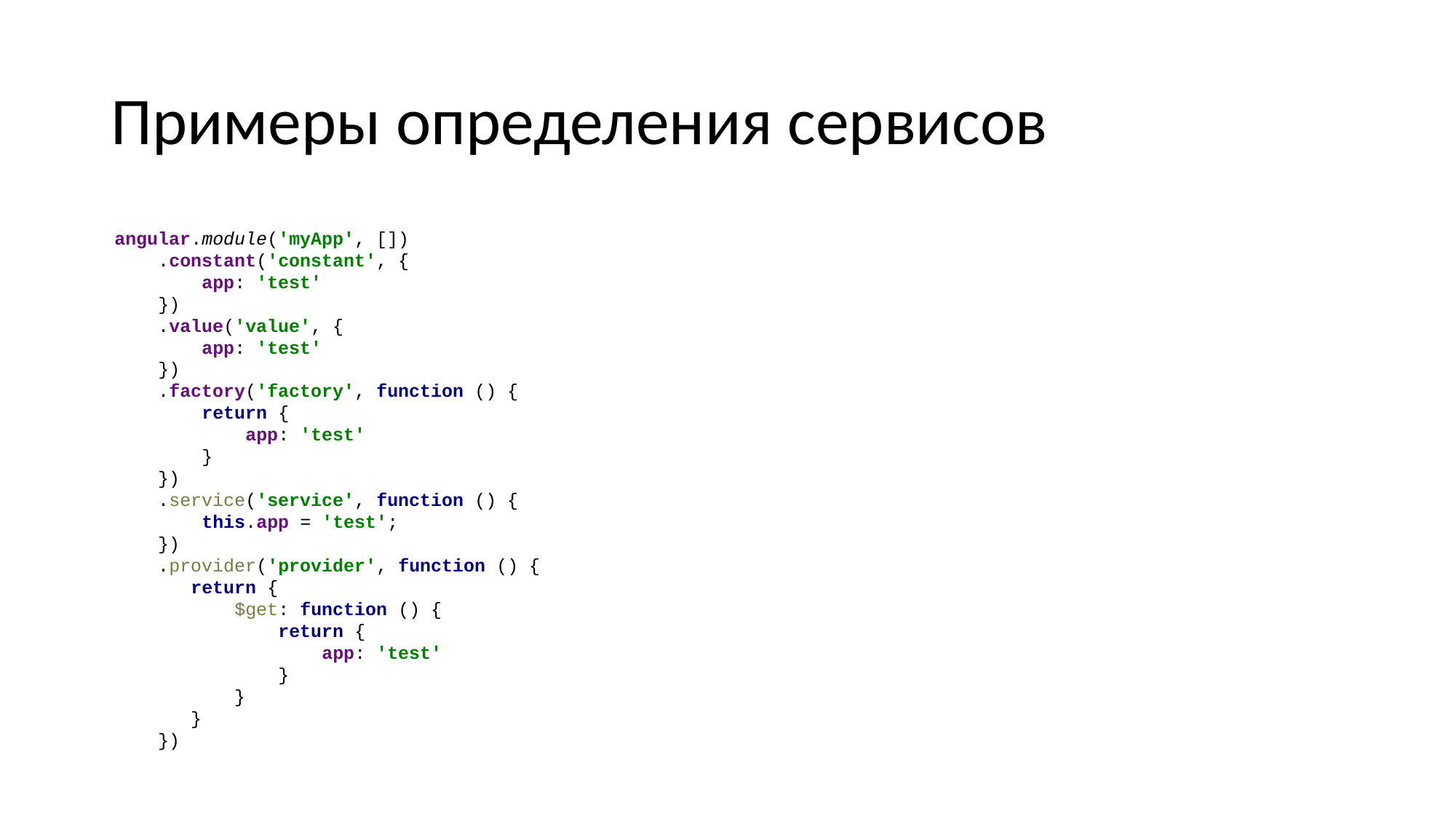

# Примеры определения сервисов

angular.module('myApp', [])
    .constant('constant', {
        app: 'test'
    })
    .value('value', {
        app: 'test'
    })
    .factory('factory', function () {
        return {
            app: 'test'
        }
    })
    .service('service', function () {
        this.app = 'test';
    })
    .provider('provider', function () {
       return {
           $get: function () {
               return {
                   app: 'test'
               }
           }
       }
    })